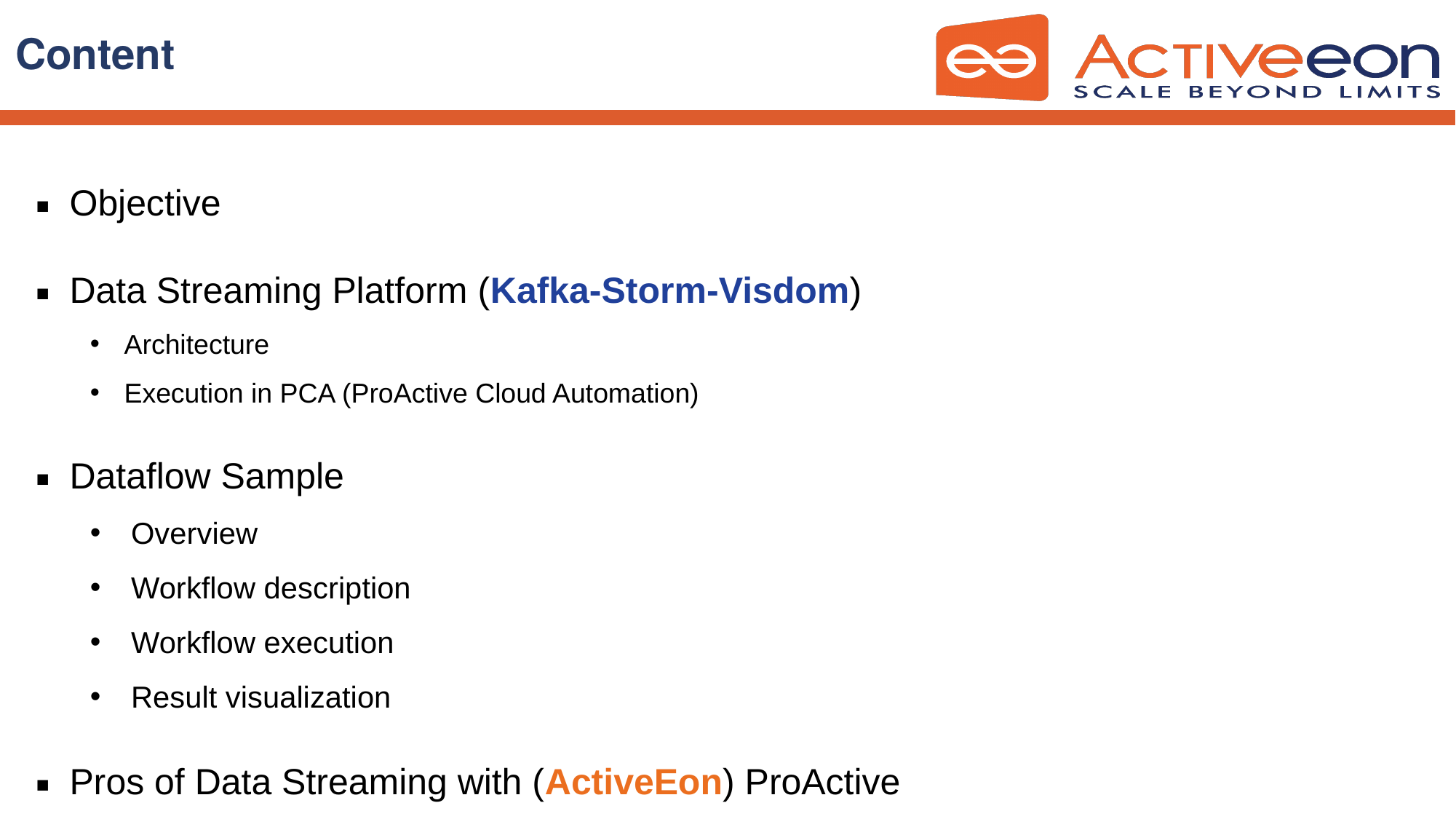

# Content
Objective
Data Streaming Platform (Kafka-Storm-Visdom)
Architecture
Execution in PCA (ProActive Cloud Automation)
Dataflow Sample
Overview
Workflow description
Workflow execution
Result visualization
Pros of Data Streaming with (ActiveEon) ProActive